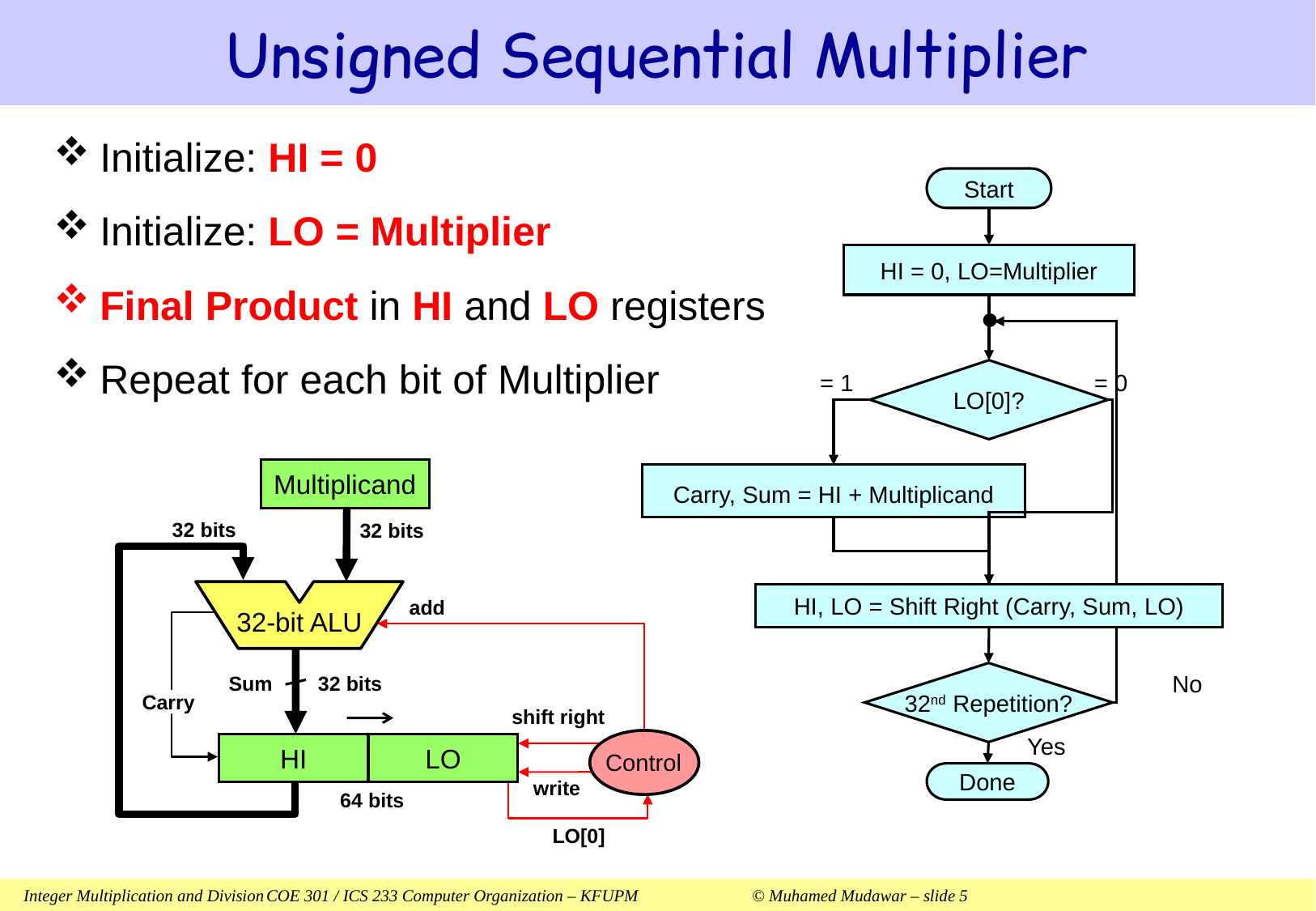

# Unsigned Sequential Multiplier
Initialize: HI = 0
Initialize: LO = Multiplier
Final Product in HI and LO registers
Repeat for each bit of Multiplier
Start
HI = 0, LO=Multiplier

LO[0]?
= 0
= 1
Carry, Sum = HI + Multiplicand
HI, LO = Shift Right (Carry, Sum, LO)
32nd Repetition?
No
Yes
Done
Multiplicand

32 bits
32 bits

add
32-bit ALU

Sum
32 bits

Carry
shift right

Control
HI
LO

write

64 bits
LO[0]